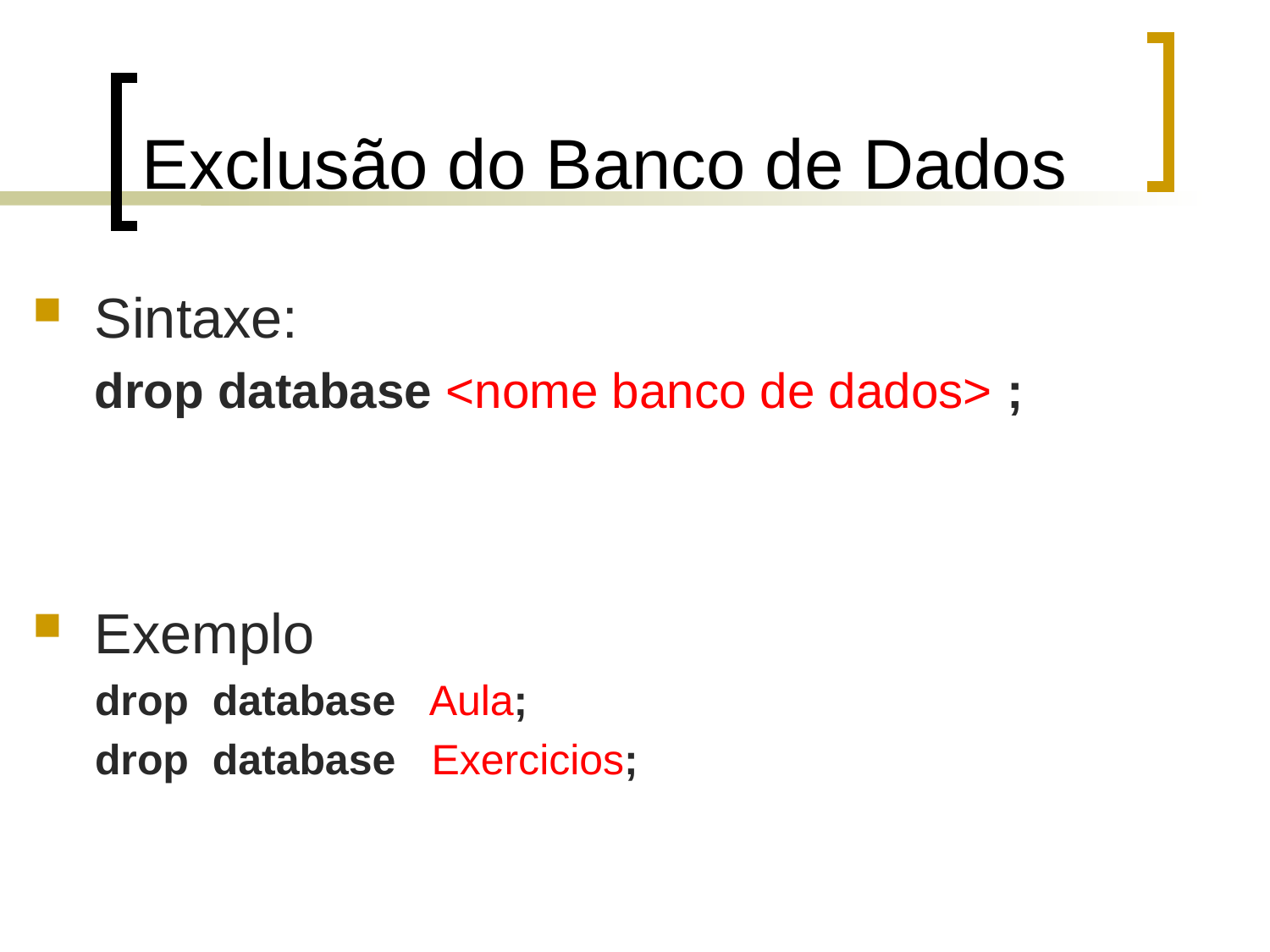

# Exclusão do Banco de Dados
Sintaxe:
	drop database <nome banco de dados> ;

Exemplo
drop  database   Aula;
drop  database   Exercicios;